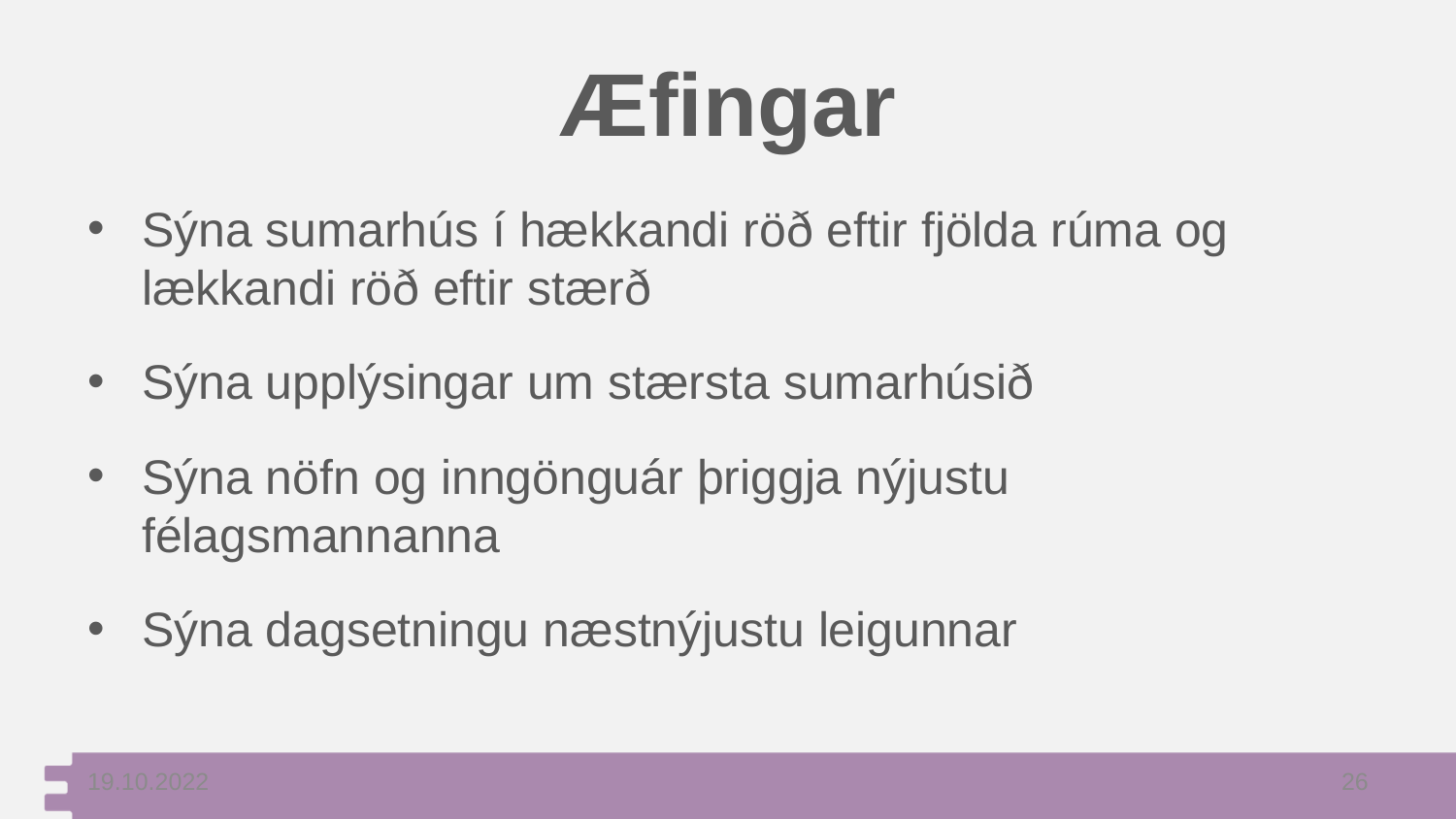

# Æfingar
Sýna sumarhús í hækkandi röð eftir fjölda rúma og lækkandi röð eftir stærð
Sýna upplýsingar um stærsta sumarhúsið
Sýna nöfn og inngönguár þriggja nýjustu félagsmannanna
Sýna dagsetningu næstnýjustu leigunnar
19.10.2022
26